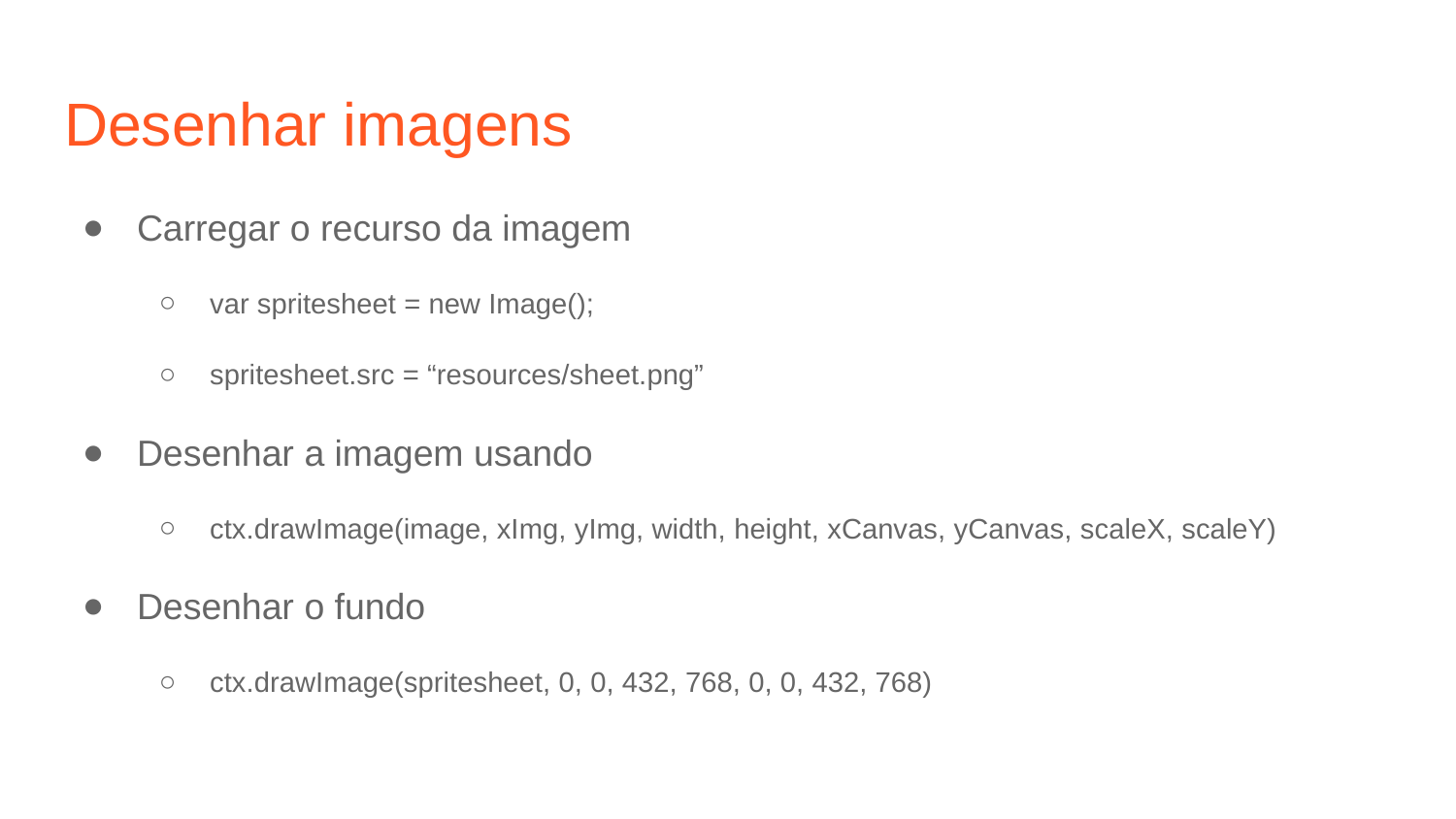

# Desenhar imagens
Carregar o recurso da imagem
var spritesheet = new Image();
spritesheet.src = “resources/sheet.png”
Desenhar a imagem usando
ctx.drawImage(image, xImg, yImg, width, height, xCanvas, yCanvas, scaleX, scaleY)
Desenhar o fundo
ctx.drawImage(spritesheet, 0, 0, 432, 768, 0, 0, 432, 768)